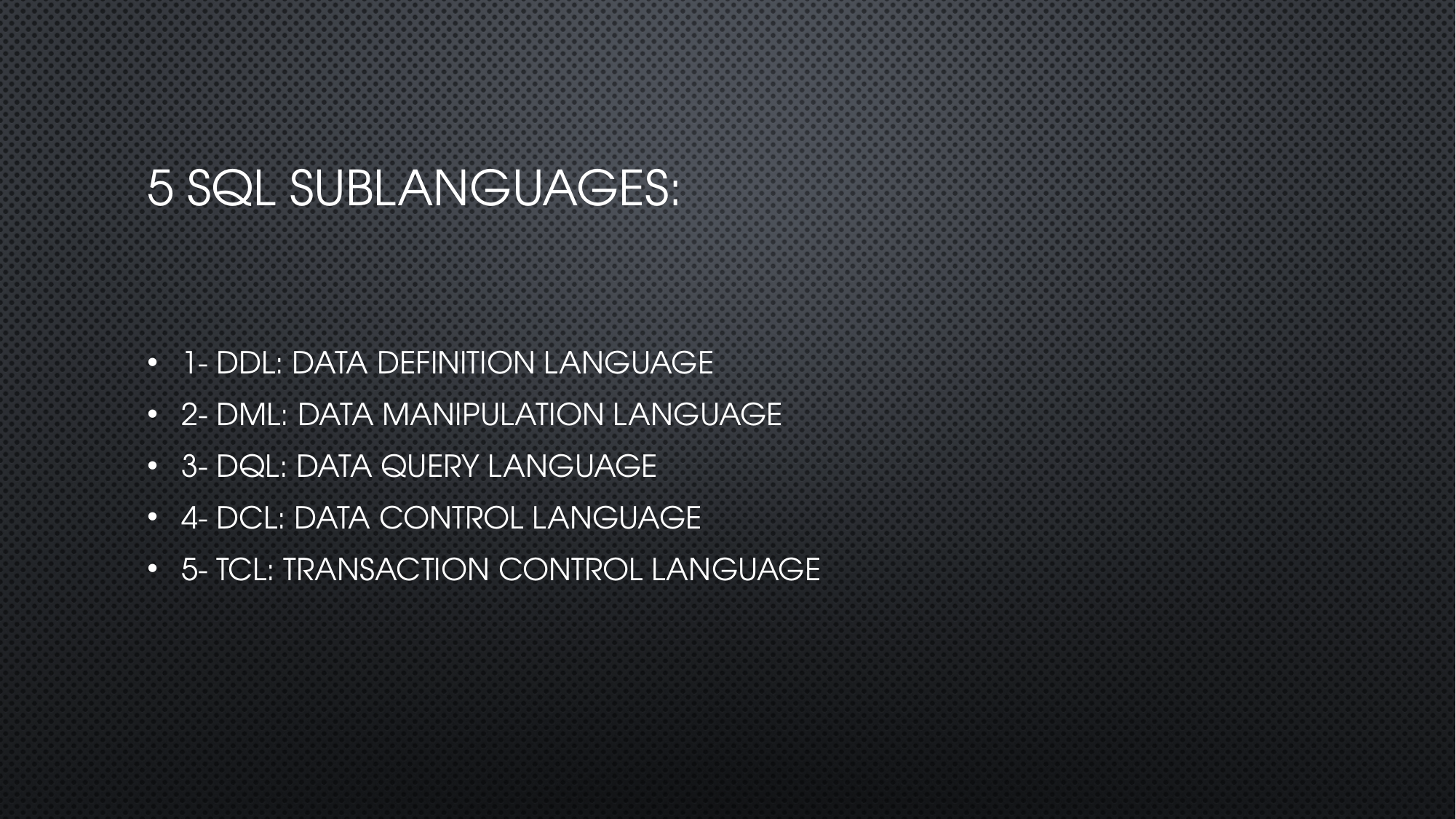

# 5 SQL sublanguages:
1- DDL: data definition language
2- DML: data manipulation language
3- DQL: data query language
4- DCL: data control language
5- TCL: transaction control language